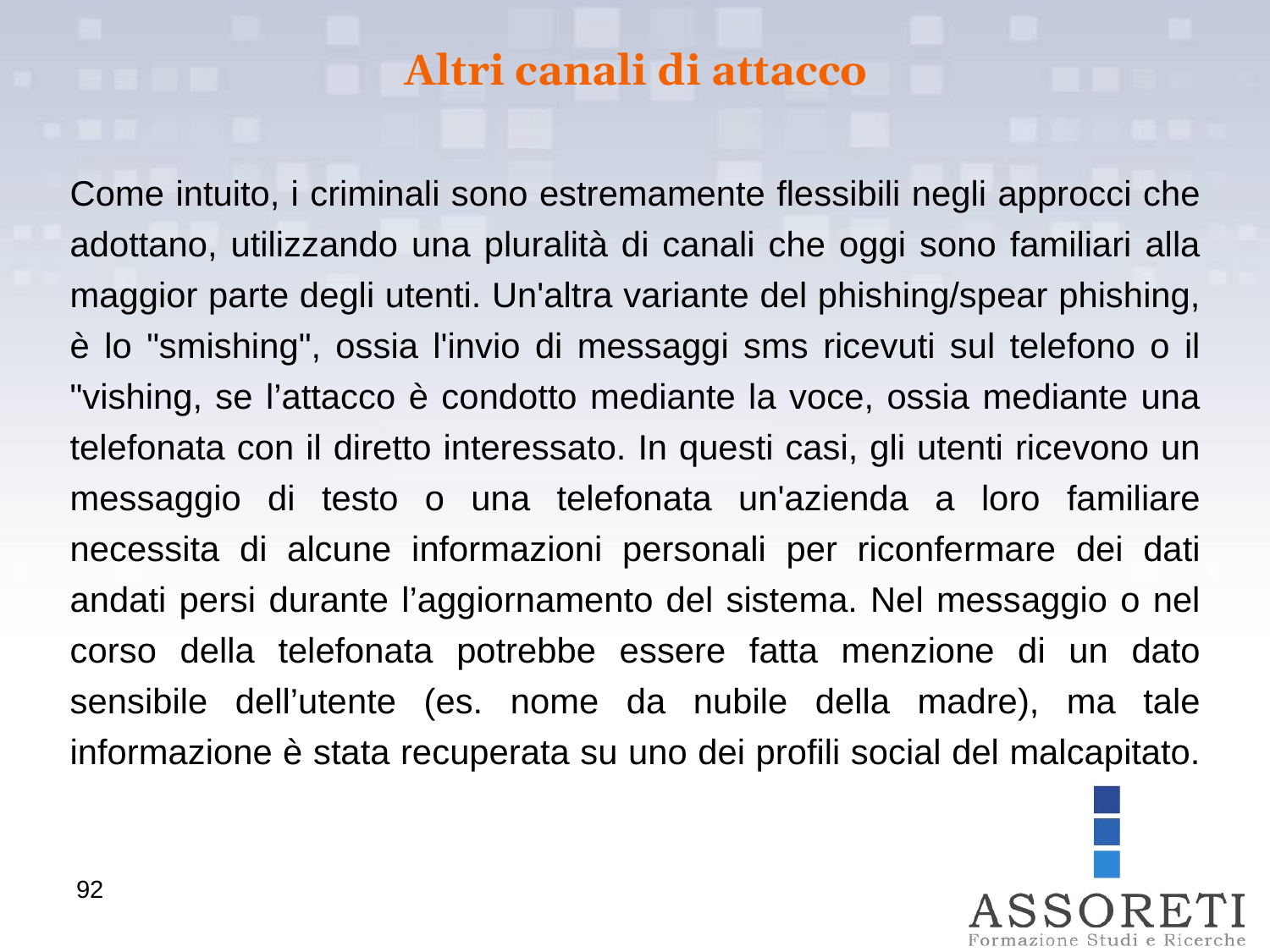

Altri canali di attacco
Come intuito, i criminali sono estremamente flessibili negli approcci che adottano, utilizzando una pluralità di canali che oggi sono familiari alla maggior parte degli utenti. Un'altra variante del phishing/spear phishing, è lo "smishing", ossia l'invio di messaggi sms ricevuti sul telefono o il "vishing, se l’attacco è condotto mediante la voce, ossia mediante una telefonata con il diretto interessato. In questi casi, gli utenti ricevono un messaggio di testo o una telefonata un'azienda a loro familiare necessita di alcune informazioni personali per riconfermare dei dati andati persi durante l’aggiornamento del sistema. Nel messaggio o nel corso della telefonata potrebbe essere fatta menzione di un dato sensibile dell’utente (es. nome da nubile della madre), ma tale informazione è stata recuperata su uno dei profili social del malcapitato.
92